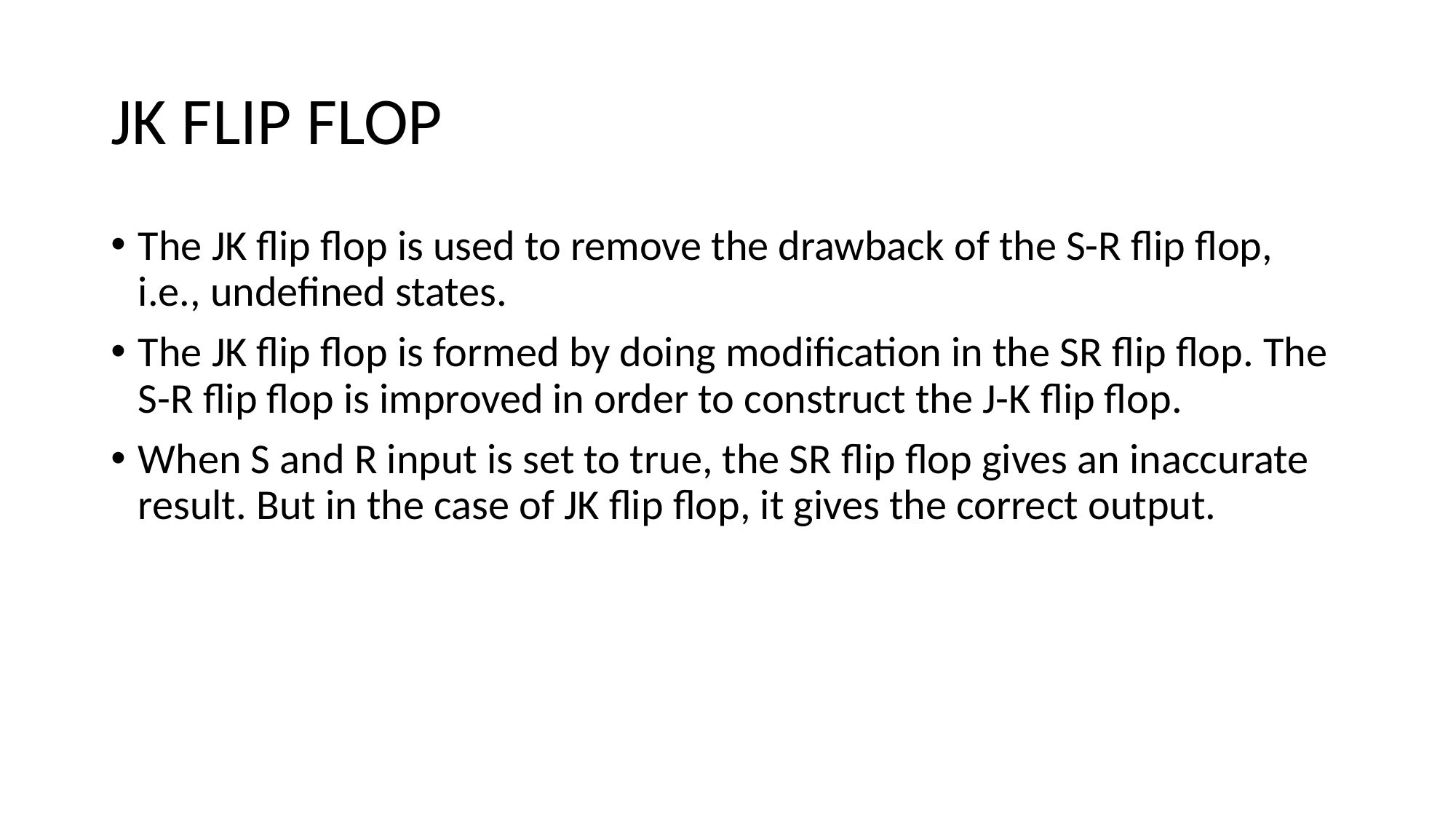

# JK FLIP FLOP
The JK flip flop is used to remove the drawback of the S-R flip flop, i.e., undefined states.
The JK flip flop is formed by doing modification in the SR flip flop. The S-R flip flop is improved in order to construct the J-K flip flop.
When S and R input is set to true, the SR flip flop gives an inaccurate result. But in the case of JK flip flop, it gives the correct output.